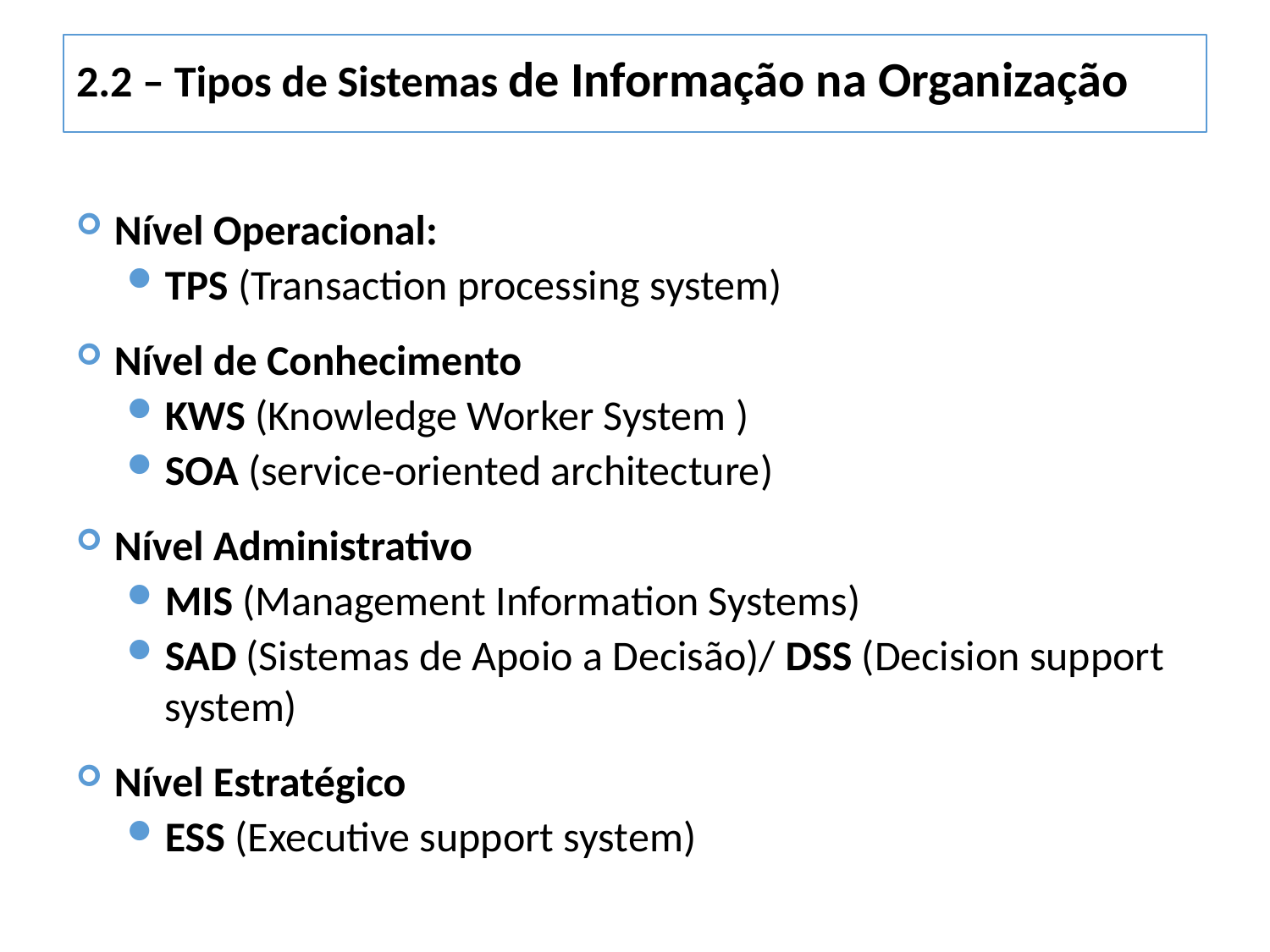

2.2 – Tipos de Sistemas de Informação na Organização

Nível Operacional:
TPS (Transaction processing system)
Nível de Conhecimento
KWS (Knowledge Worker System )
SOA (service-oriented architecture)
Nível Administrativo
MIS (Management Information Systems)
SAD (Sistemas de Apoio a Decisão)/ DSS (Decision support system)
Nível Estratégico
ESS (Executive support system)